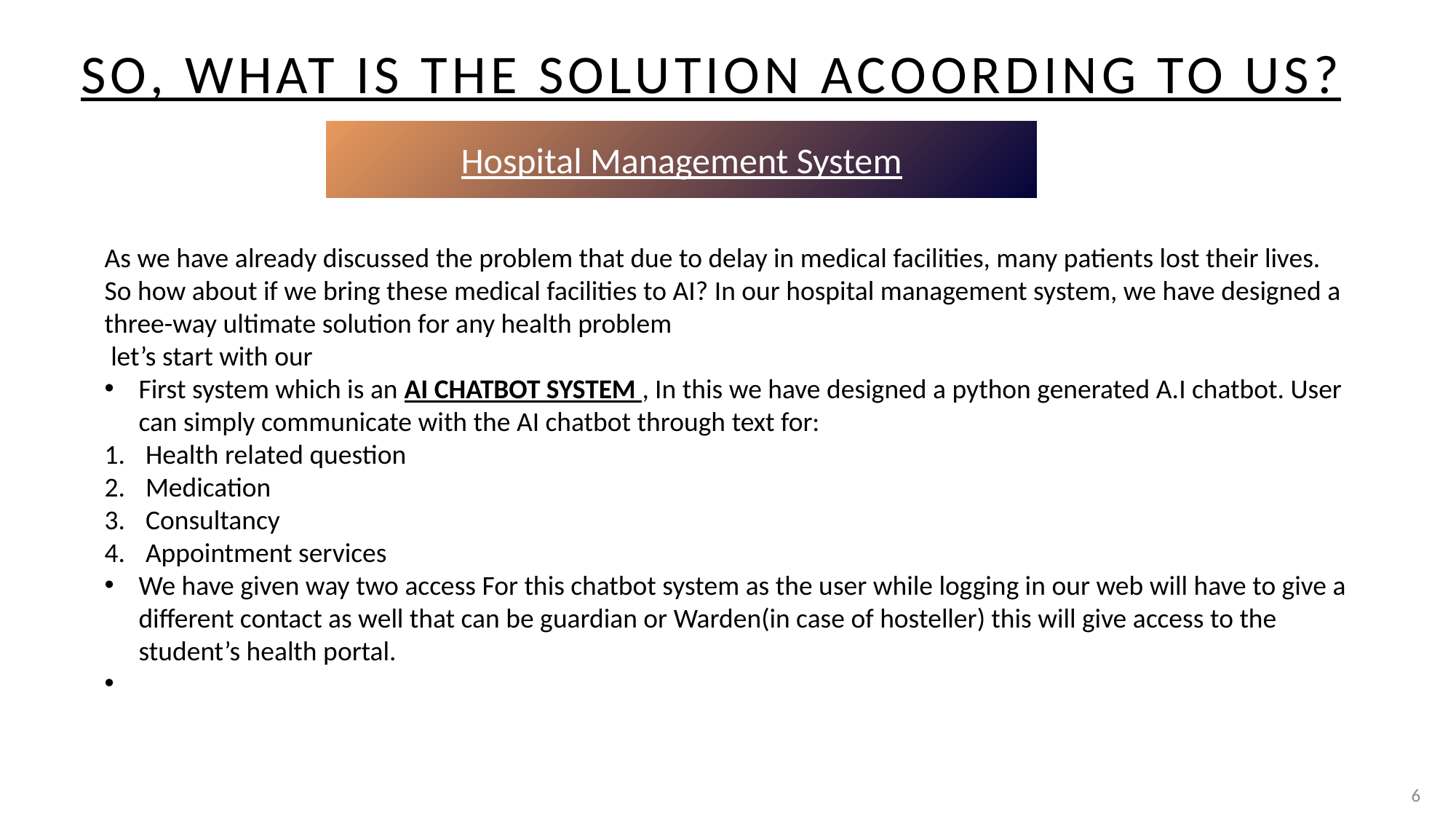

# So, WHAT IS THE SOLUTION ACOORDING TO US?
Hospital Management System
As we have already discussed the problem that due to delay in medical facilities, many patients lost their lives. So how about if we bring these medical facilities to AI? In our hospital management system, we have designed a three-way ultimate solution for any health problem
 let’s start with our
First system which is an AI CHATBOT SYSTEM , In this we have designed a python generated A.I chatbot. User can simply communicate with the AI chatbot through text for:
Health related question
Medication
Consultancy
Appointment services
We have given way two access For this chatbot system as the user while logging in our web will have to give a different contact as well that can be guardian or Warden(in case of hosteller) this will give access to the student’s health portal.

6